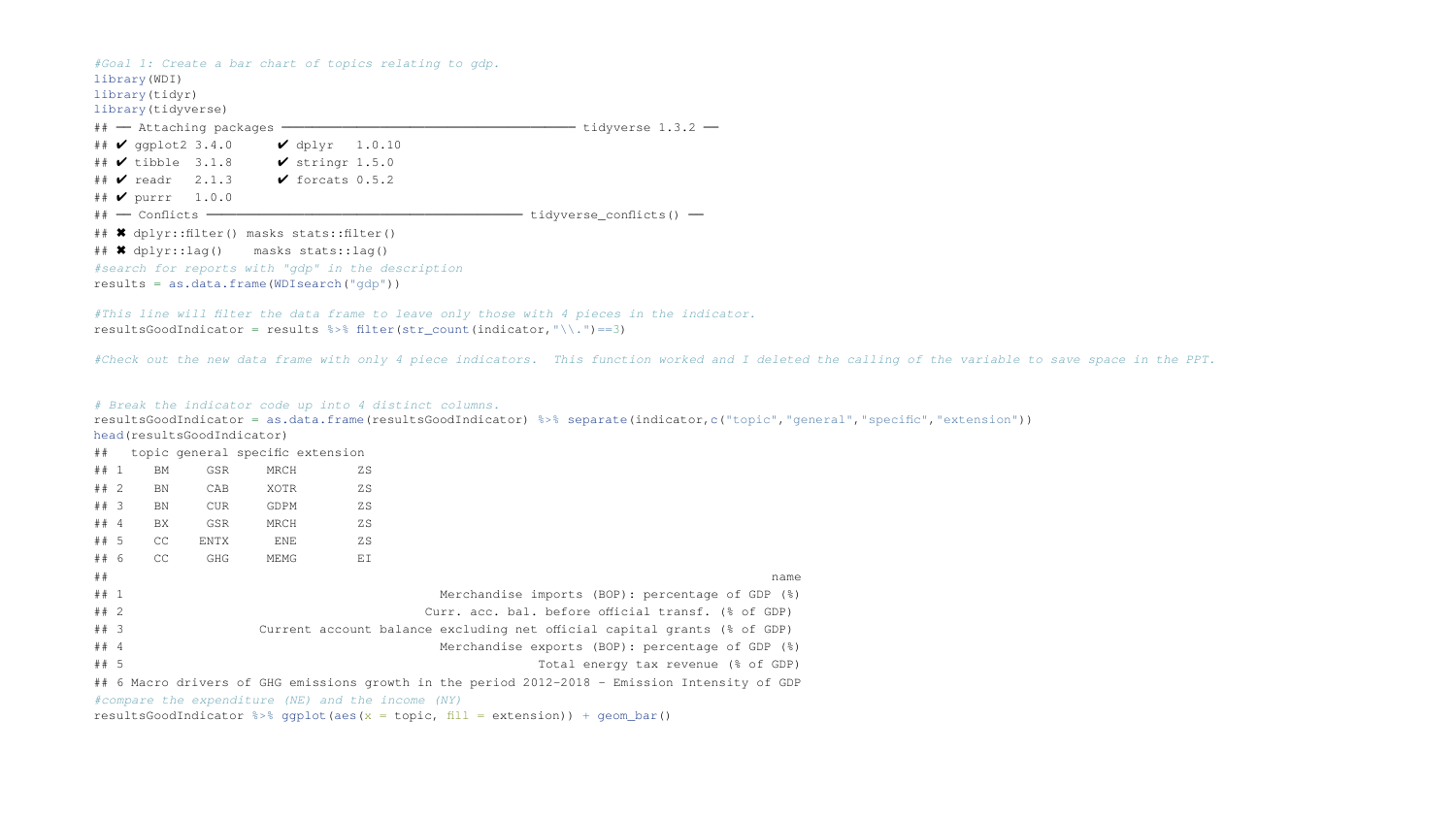

#Goal 1: Create a bar chart of topics relating to gdp.
library(WDI)
library(tidyr)
library(tidyverse)
## ── Attaching packages ─────────────────────────────────────── tidyverse 1.3.2 ──
## ✔ ggplot2 3.4.0      ✔ dplyr   1.0.10
## ✔ tibble  3.1.8      ✔ stringr 1.5.0
## ✔ readr   2.1.3      ✔ forcats 0.5.2
## ✔ purrr   1.0.0
## ── Conflicts ────────────────────────────────────────── tidyverse_conflicts() ──
## ✖ dplyr::filter() masks stats::filter()
## ✖ dplyr::lag()    masks stats::lag()
#search for reports with "gdp" in the description
results = as.data.frame(WDIsearch("gdp"))
#This line will filter the data frame to leave only those with 4 pieces in the indicator.
resultsGoodIndicator = results %>% filter(str_count(indicator,"\\.")==3)
#Check out the new data frame with only 4 piece indicators.  This function worked and I deleted the calling of the variable to save space in the PPT.
# Break the indicator code up into 4 distinct columns.
resultsGoodIndicator = as.data.frame(resultsGoodIndicator) %>% separate(indicator,c("topic","general","specific","extension"))
head(resultsGoodIndicator)
##   topic general specific extension
## 1    BM     GSR     MRCH        ZS
## 2    BN     CAB     XOTR        ZS
## 3    BN     CUR     GDPM        ZS
## 4    BX     GSR     MRCH        ZS
## 5    CC    ENTX      ENE        ZS
## 6    CC     GHG     MEMG        EI
##                                                                                        name
## 1                                          Merchandise imports (BOP): percentage of GDP (%)
## 2                                        Curr. acc. bal. before official transf. (% of GDP)
## 3                  Current account balance excluding net official capital grants (% of GDP)
## 4                                          Merchandise exports (BOP): percentage of GDP (%)
## 5                                                       Total energy tax revenue (% of GDP)
## 6 Macro drivers of GHG emissions growth in the period 2012-2018 - Emission Intensity of GDP
#compare the expenditure (NE) and the income (NY)
resultsGoodIndicator %>% ggplot(aes(x = topic, fill = extension)) + geom_bar()